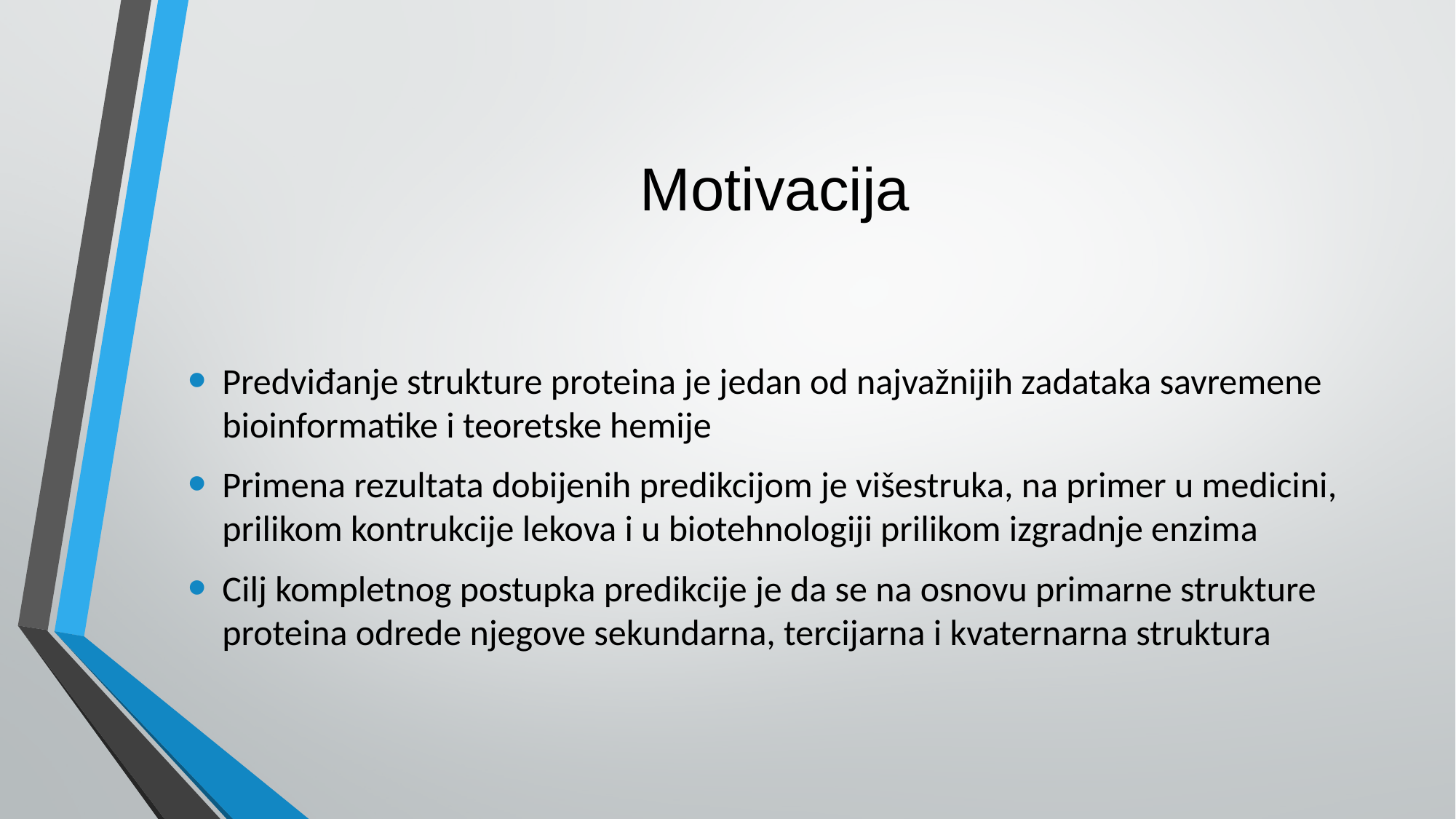

# Motivacija
Predviđanje strukture proteina je jedan od najvažnijih zadataka savremene bioinformatike i teoretske hemije
Primena rezultata dobijenih predikcijom je višestruka, na primer u medicini, prilikom kontrukcije lekova i u biotehnologiji prilikom izgradnje enzima
Cilj kompletnog postupka predikcije je da se na osnovu primarne strukture proteina odrede njegove sekundarna, tercijarna i kvaternarna struktura